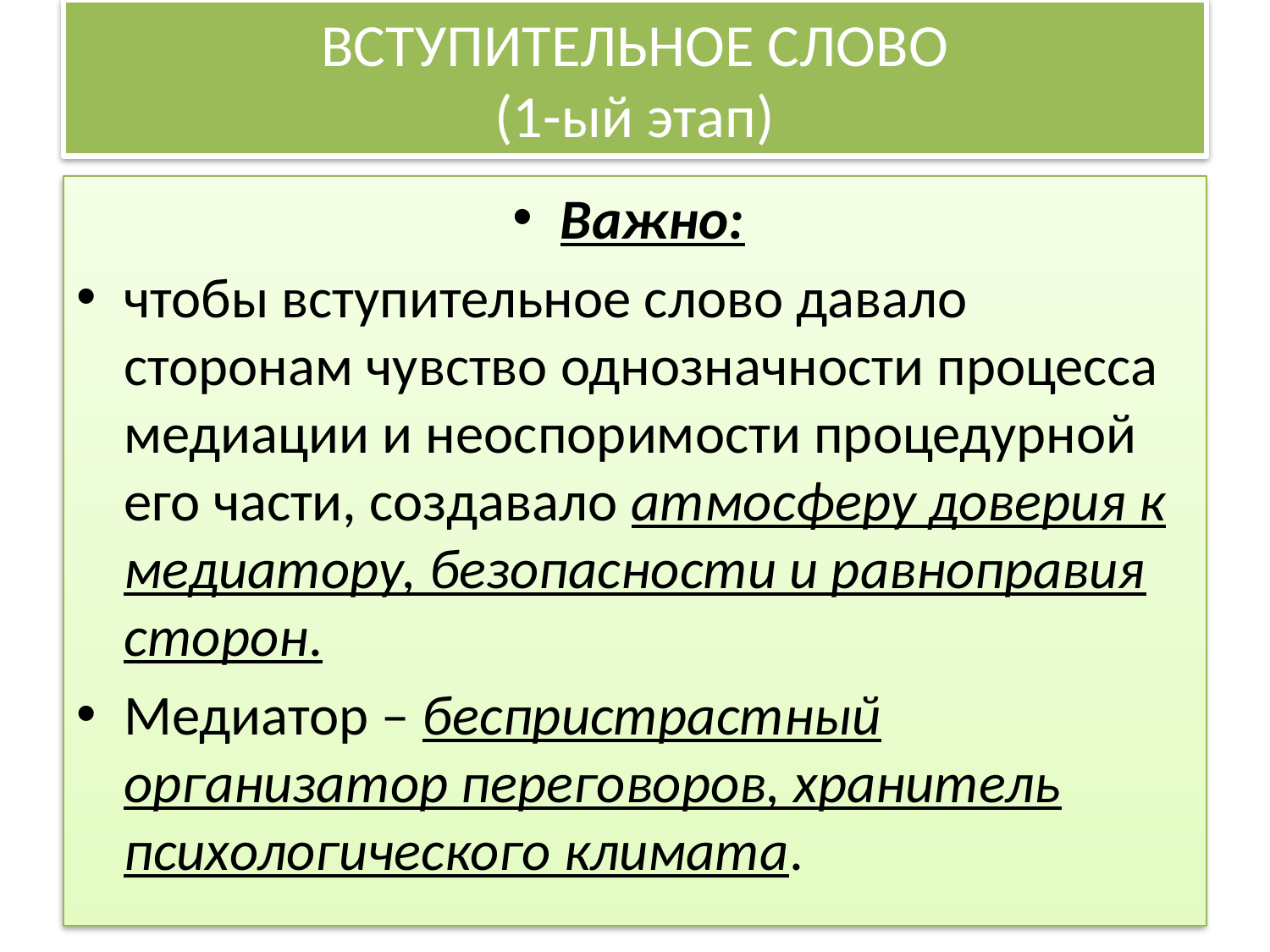

# ВСТУПИТЕЛЬНОЕ СЛОВО (1-ый этап)
Важно:
чтобы вступительное слово давало сторонам чувство однозначности процесса медиации и неоспоримости процедурной его части, создавало атмосферу доверия к медиатору, безопасности и равноправия сторон.
Медиатор – беспристрастный организатор переговоров, хранитель психологического климата.